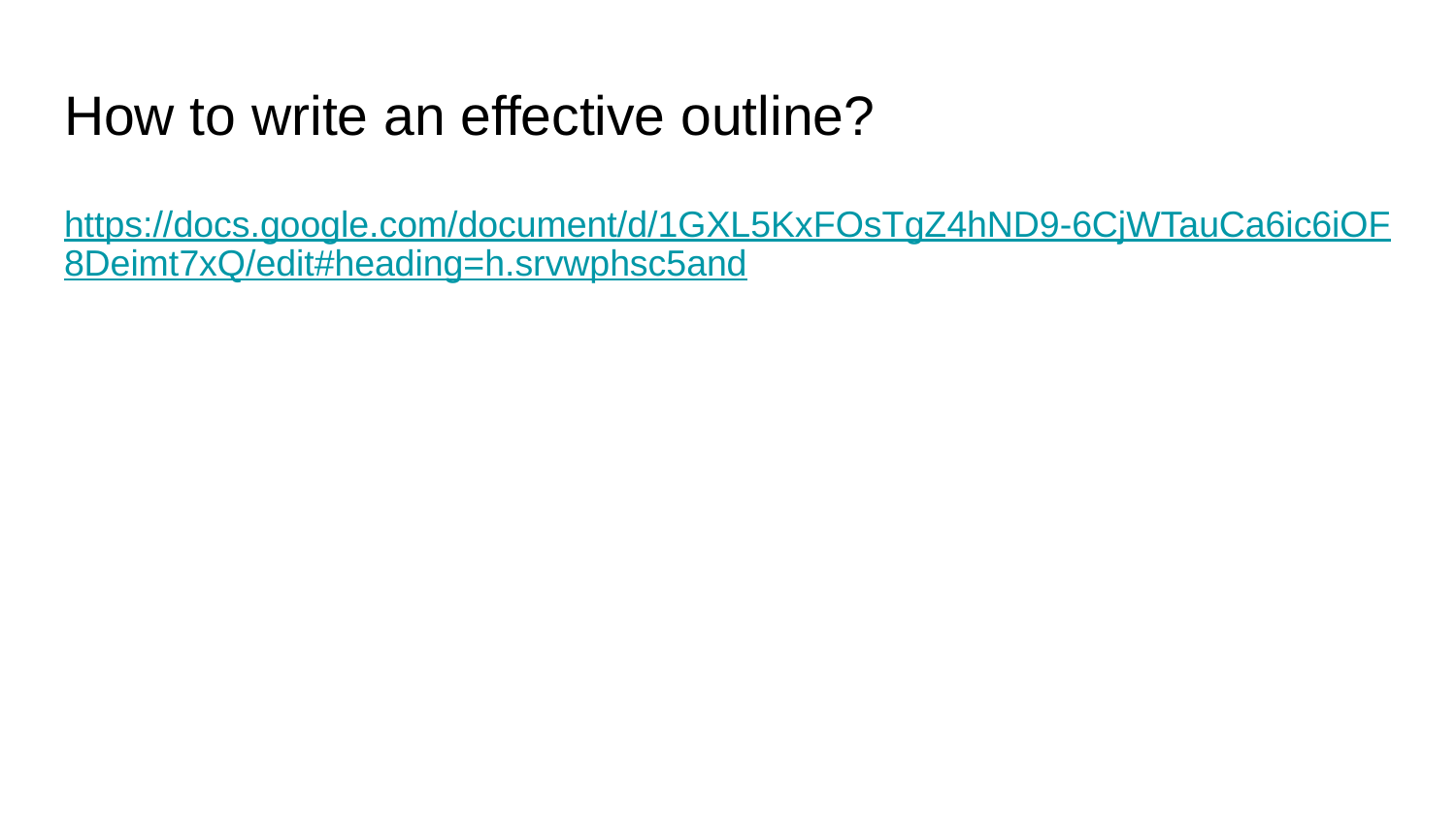

# How to write an effective outline?
https://docs.google.com/document/d/1GXL5KxFOsTgZ4hND9-6CjWTauCa6ic6iOF8Deimt7xQ/edit#heading=h.srvwphsc5and